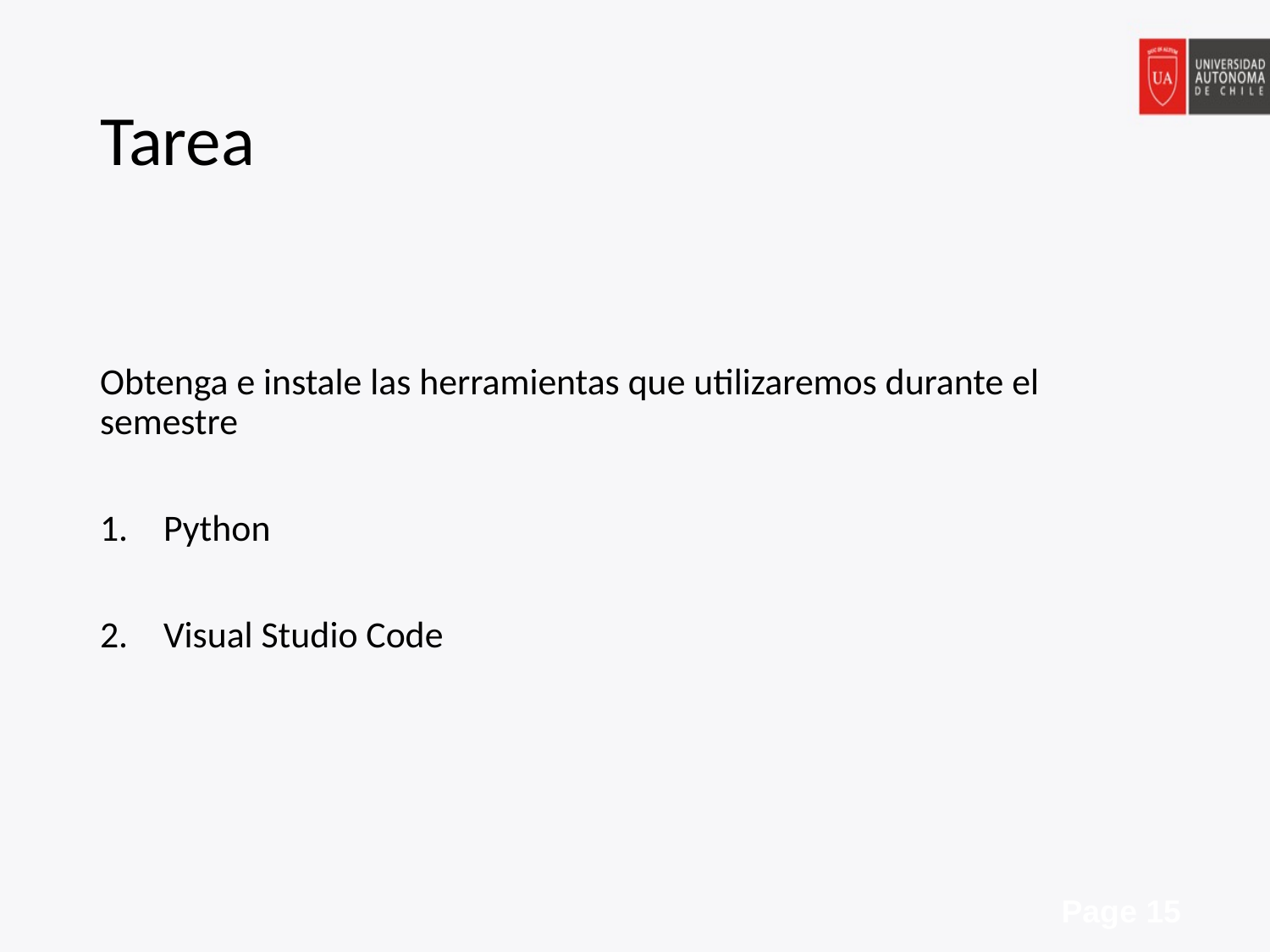

# Tarea
Obtenga e instale las herramientas que utilizaremos durante el semestre

Python

Visual Studio Code